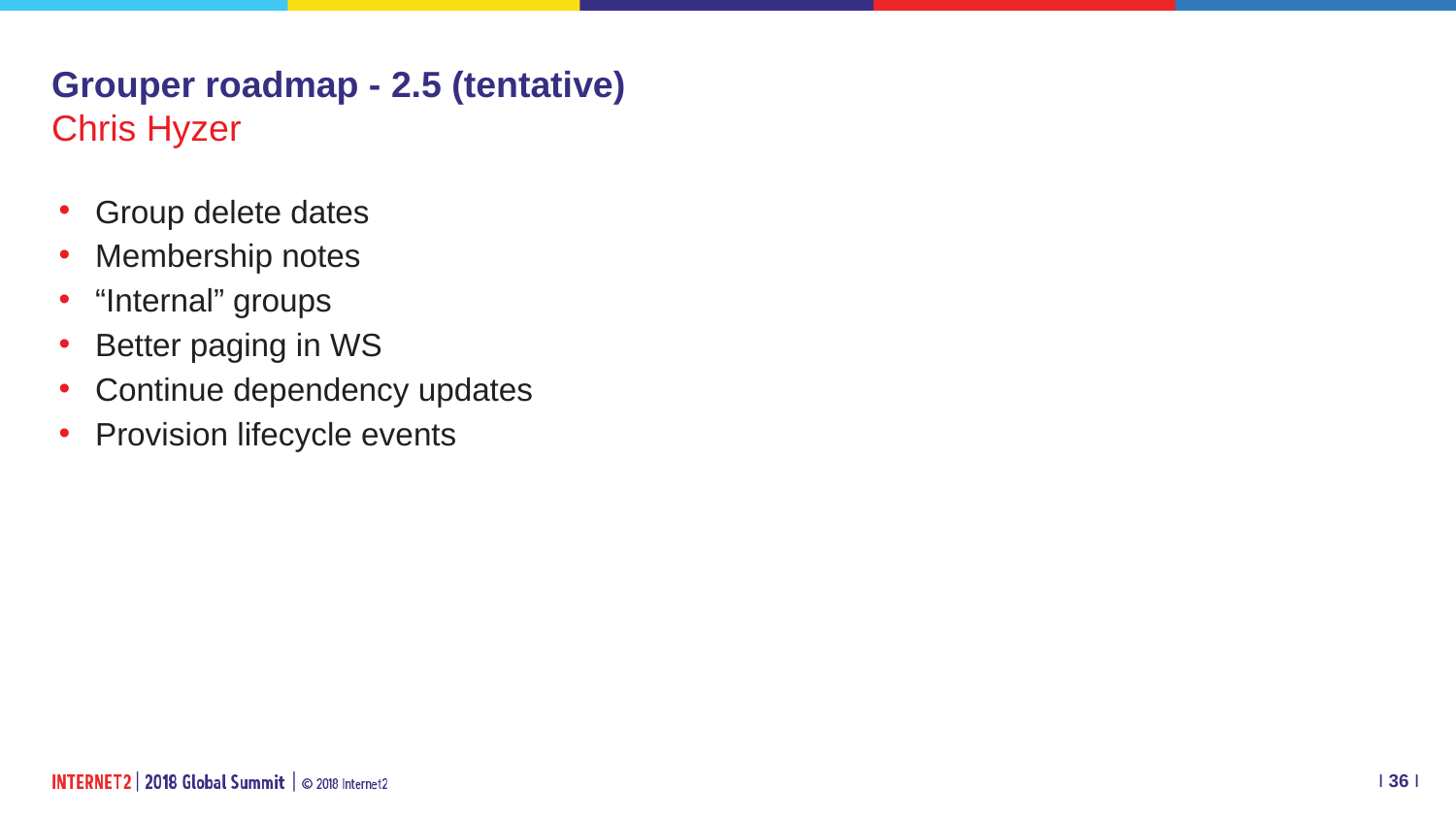

# Grouper roadmap - 2.5 (tentative) Chris Hyzer

Group delete dates
Membership notes
“Internal” groups
Better paging in WS
Continue dependency updates
Provision lifecycle events